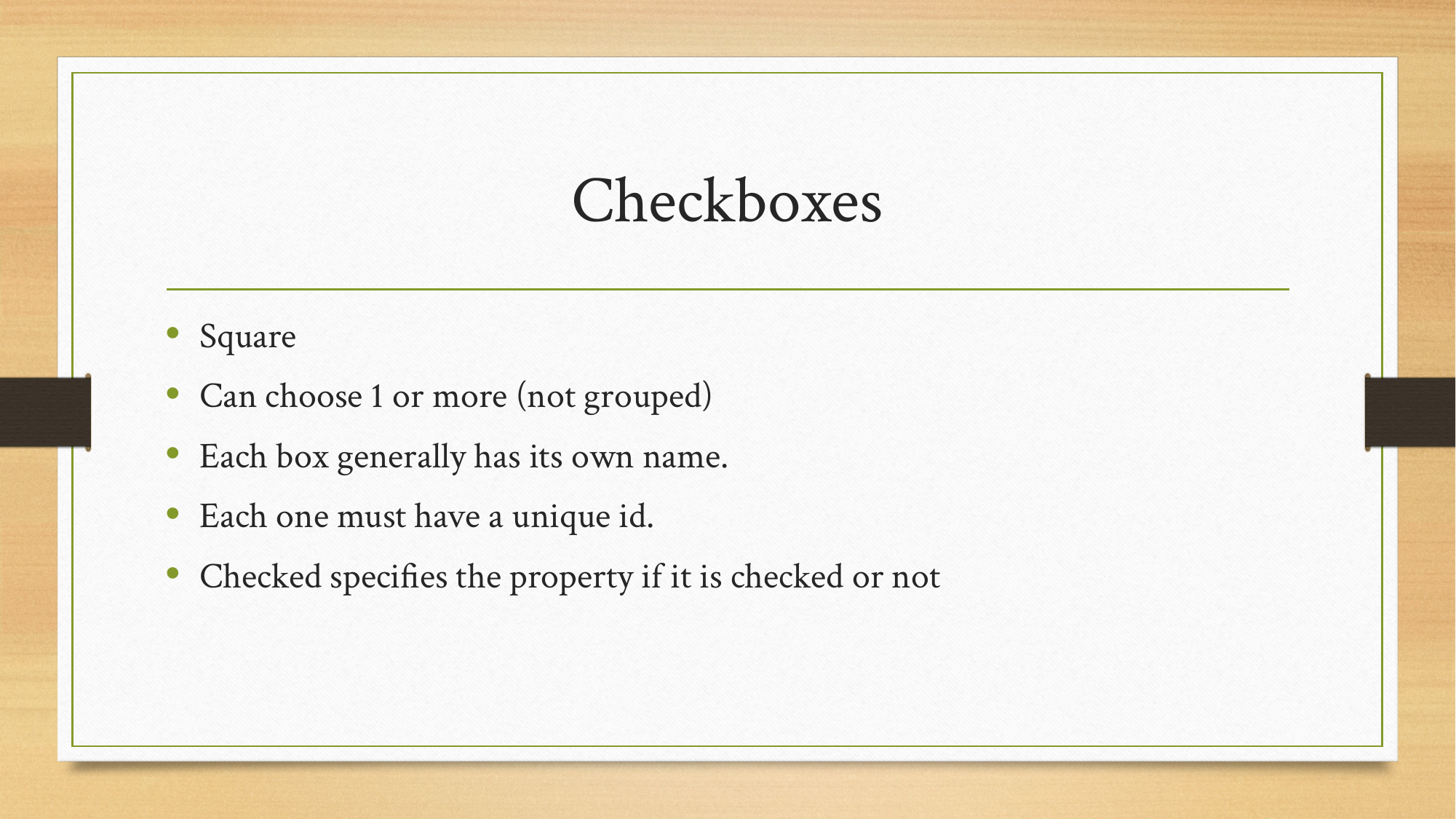

# Checkboxes
Square
Can choose 1 or more (not grouped)
Each box generally has its own name.
Each one must have a unique id.
Checked specifies the property if it is checked or not